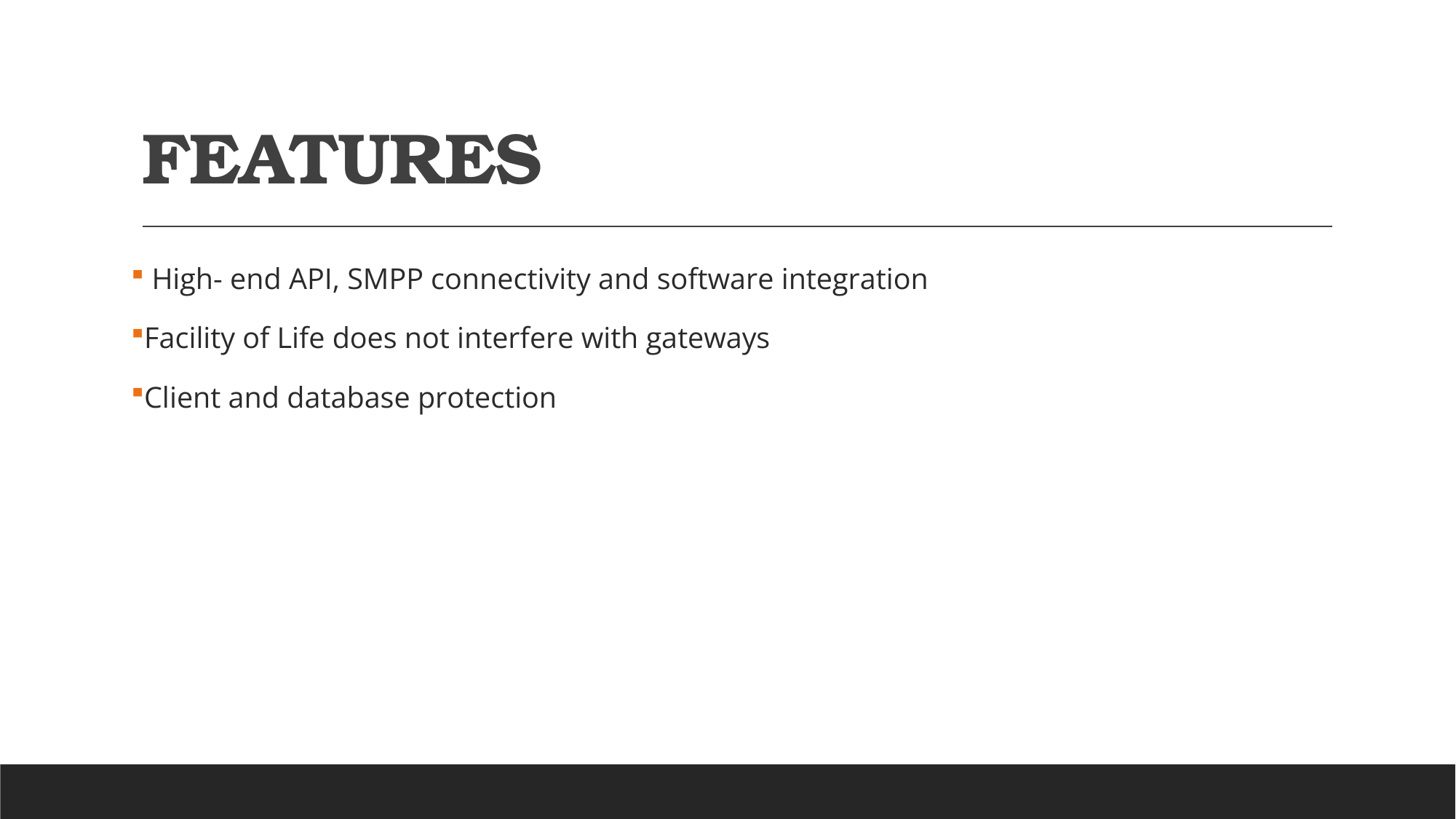

# FEATURES
 High- end API, SMPP connectivity and software integration
Facility of Life does not interfere with gateways
Client and database protection